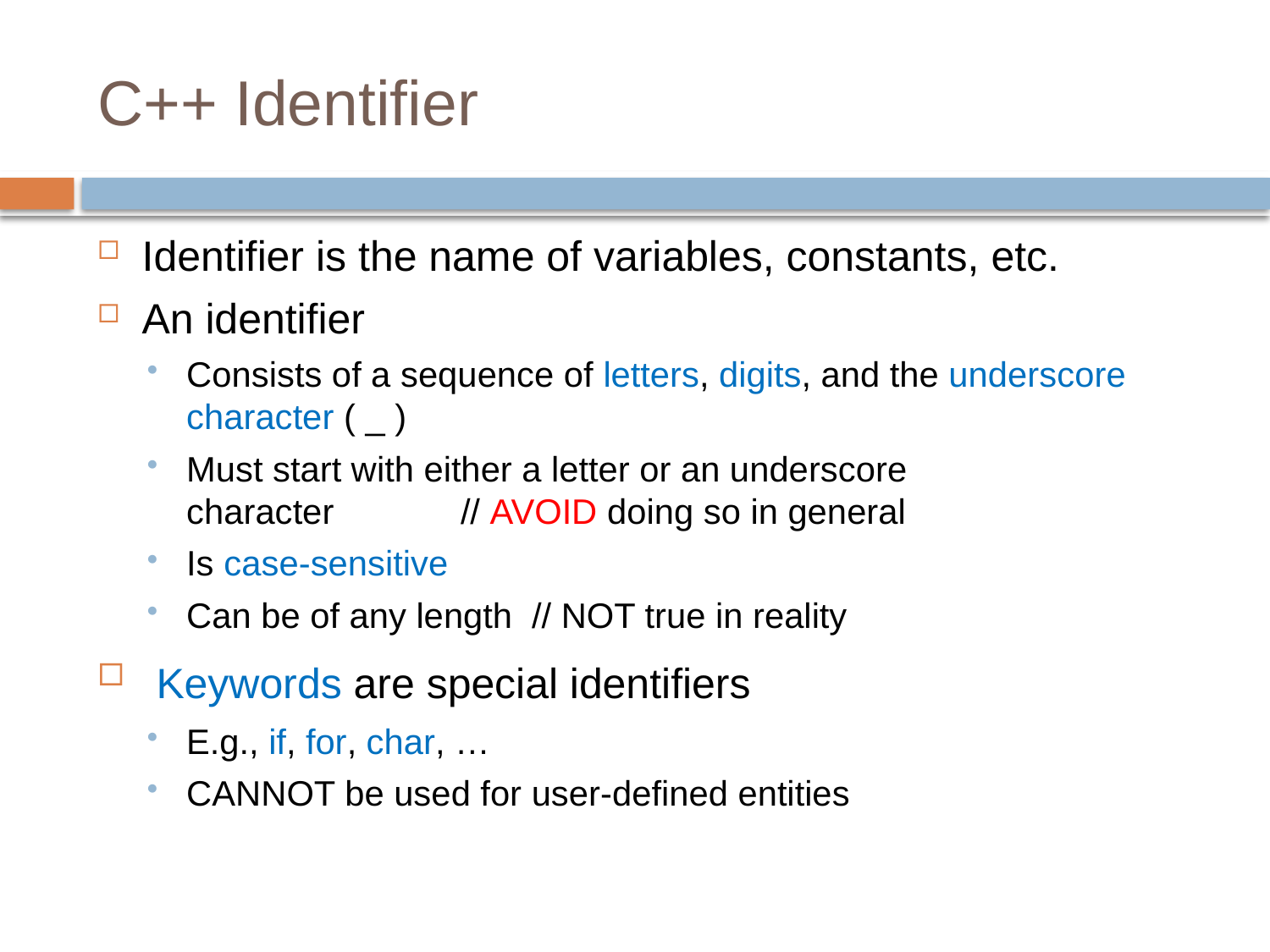

# C++ Identifier
Identifier is the name of variables, constants, etc.
An identifier
Consists of a sequence of letters, digits, and the underscore character ( _ )
Must start with either a letter or an underscore character             // AVOID doing so in general
Is case-sensitive
Can be of any length  // NOT true in reality
 Keywords are special identifiers
E.g., if, for, char, …
CANNOT be used for user-defined entities